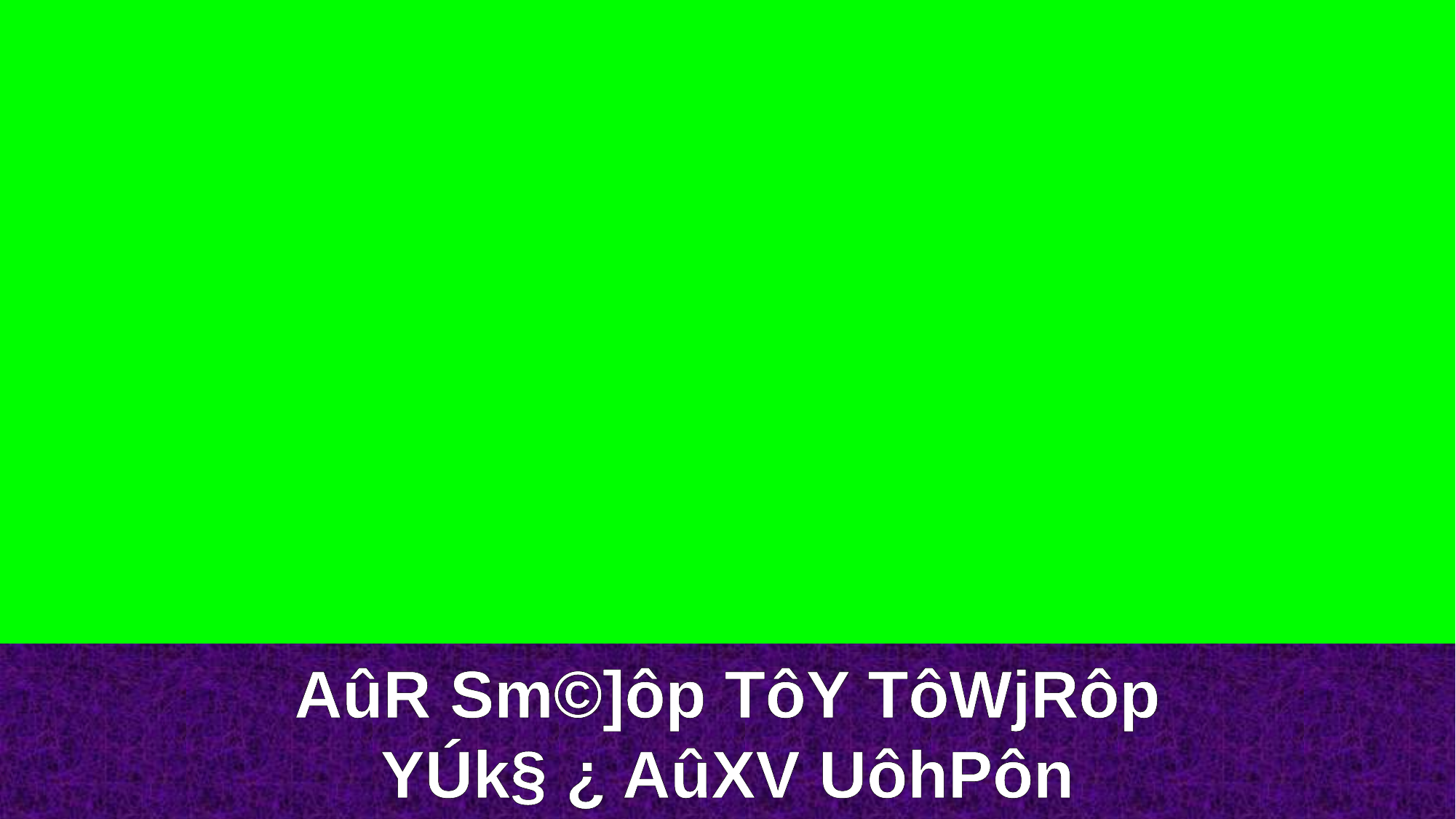

AûR Sm©]ôp TôY TôWjRôp
YÚk§ ¿ AûXV UôhPôn